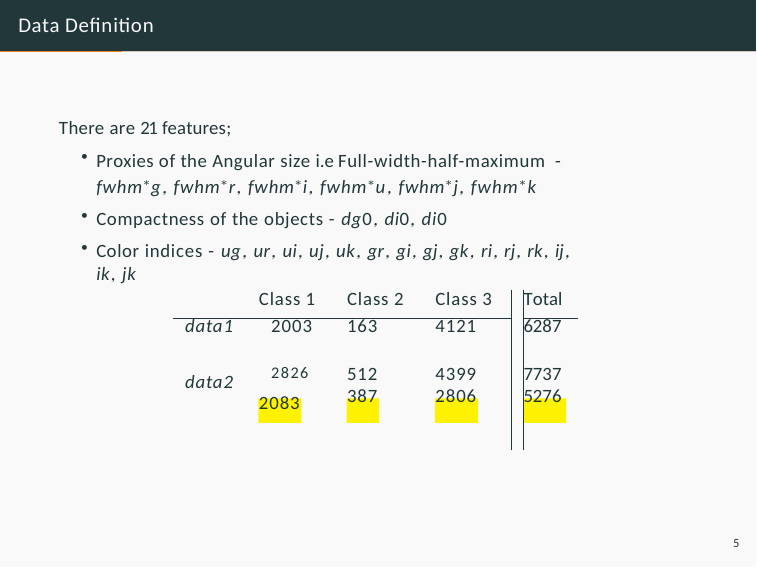

# Data Deﬁnition

There are 21 features;
Proxies of the Angular size i.e Full-width-half-maximum -
fwhm∗g, fwhm∗r, fwhm∗i, fwhm∗u, fwhm∗j, fwhm∗k
Compactness of the objects - dg0, di0, di0
Color indices - ug, ur, ui, uj, uk, gr, gi, gj, gk, ri, rj, rk, ij, ik, jk
| Class 1 | Class 2 | Class 3 |  | Total |
| --- | --- | --- | --- | --- |
| data1 2003 data2 2826 2083 | 163 512 387 | 4121 4399 2806 |  | 6287 7737 5276 |

5